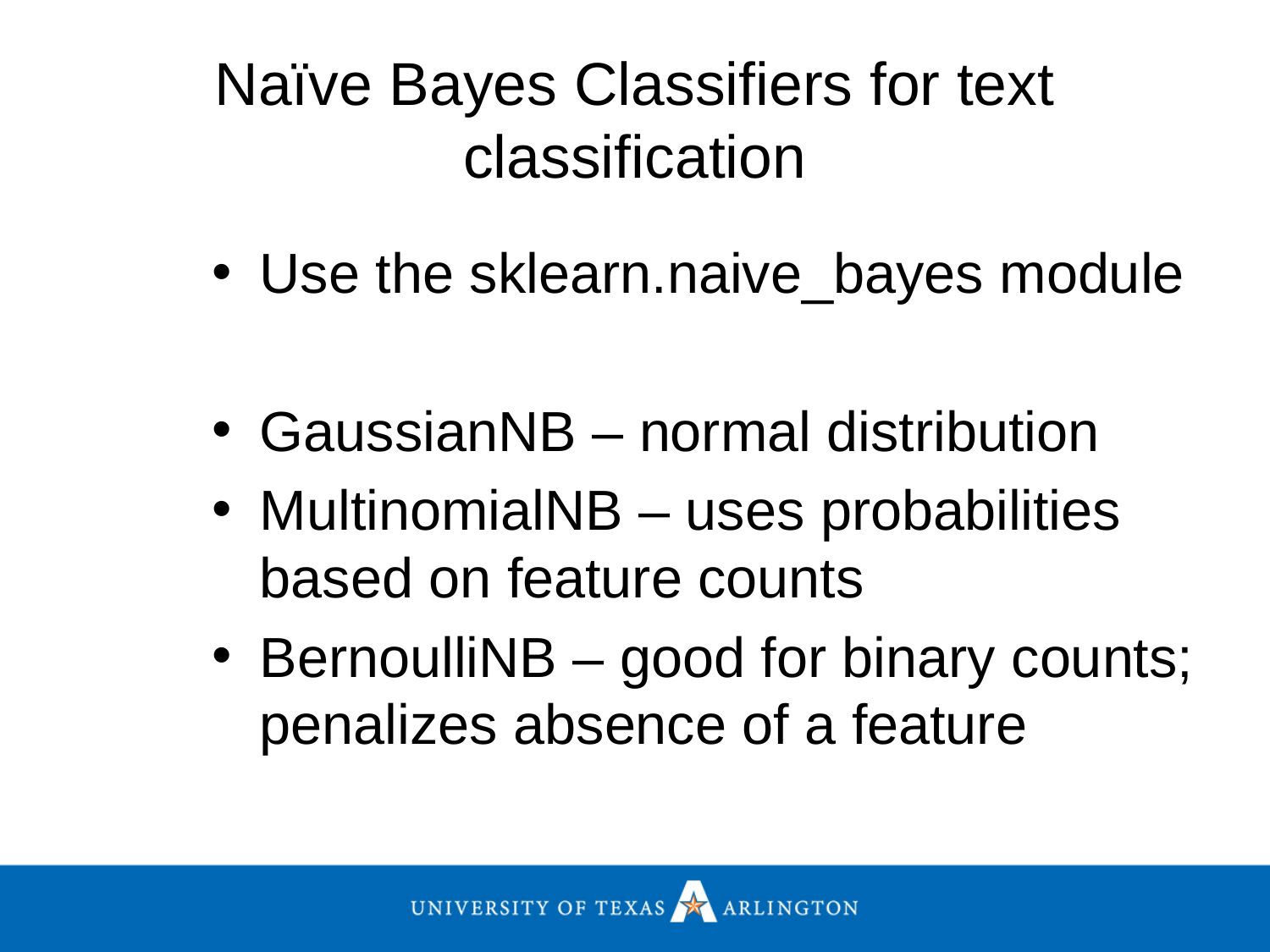

# Naïve Bayes Classifiers for text classification
Use the sklearn.naive_bayes module

GaussianNB – normal distribution
MultinomialNB – uses probabilities based on feature counts
BernoulliNB – good for binary counts; penalizes absence of a feature